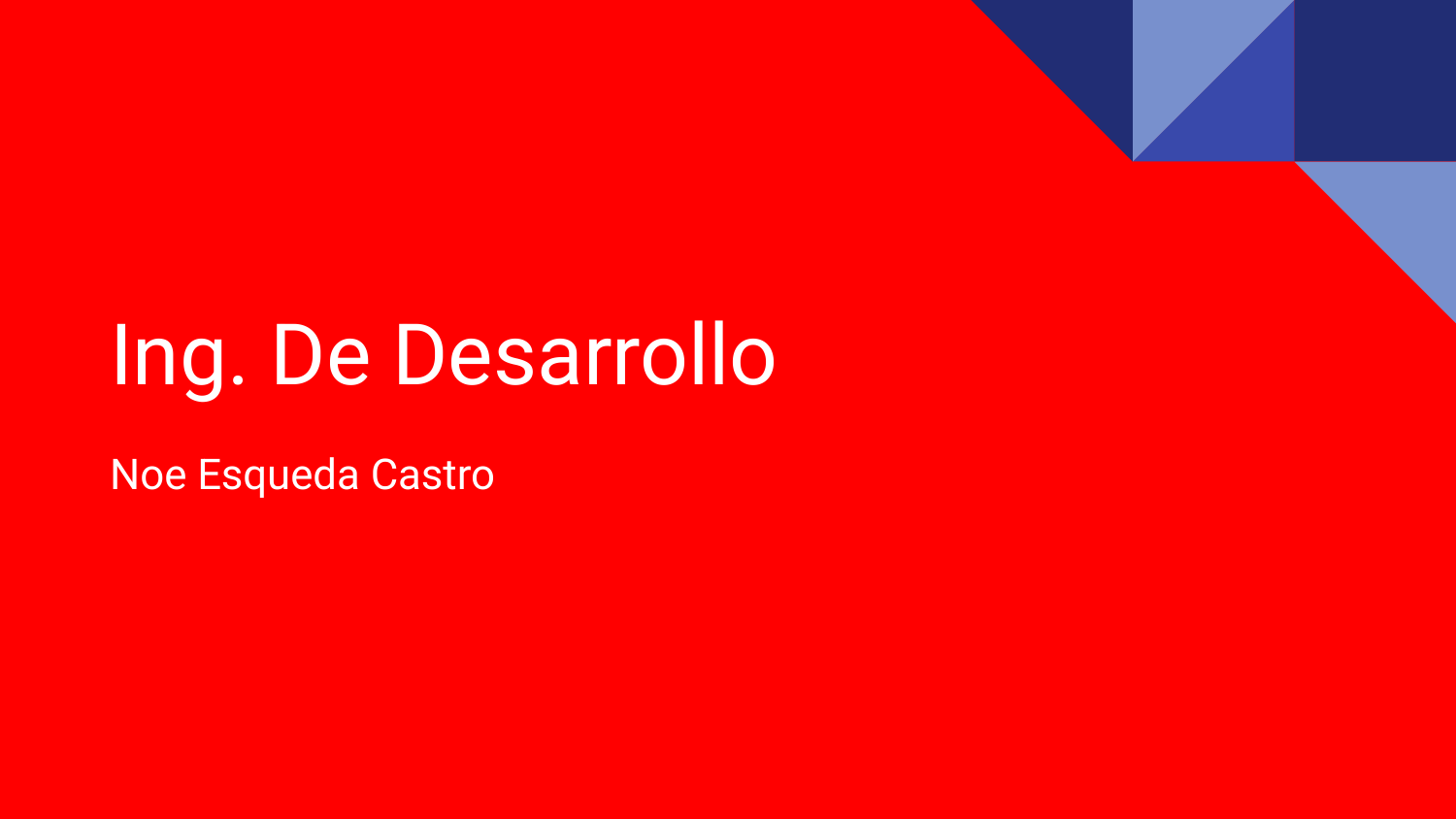

# Ing. De Desarrollo
Noe Esqueda Castro